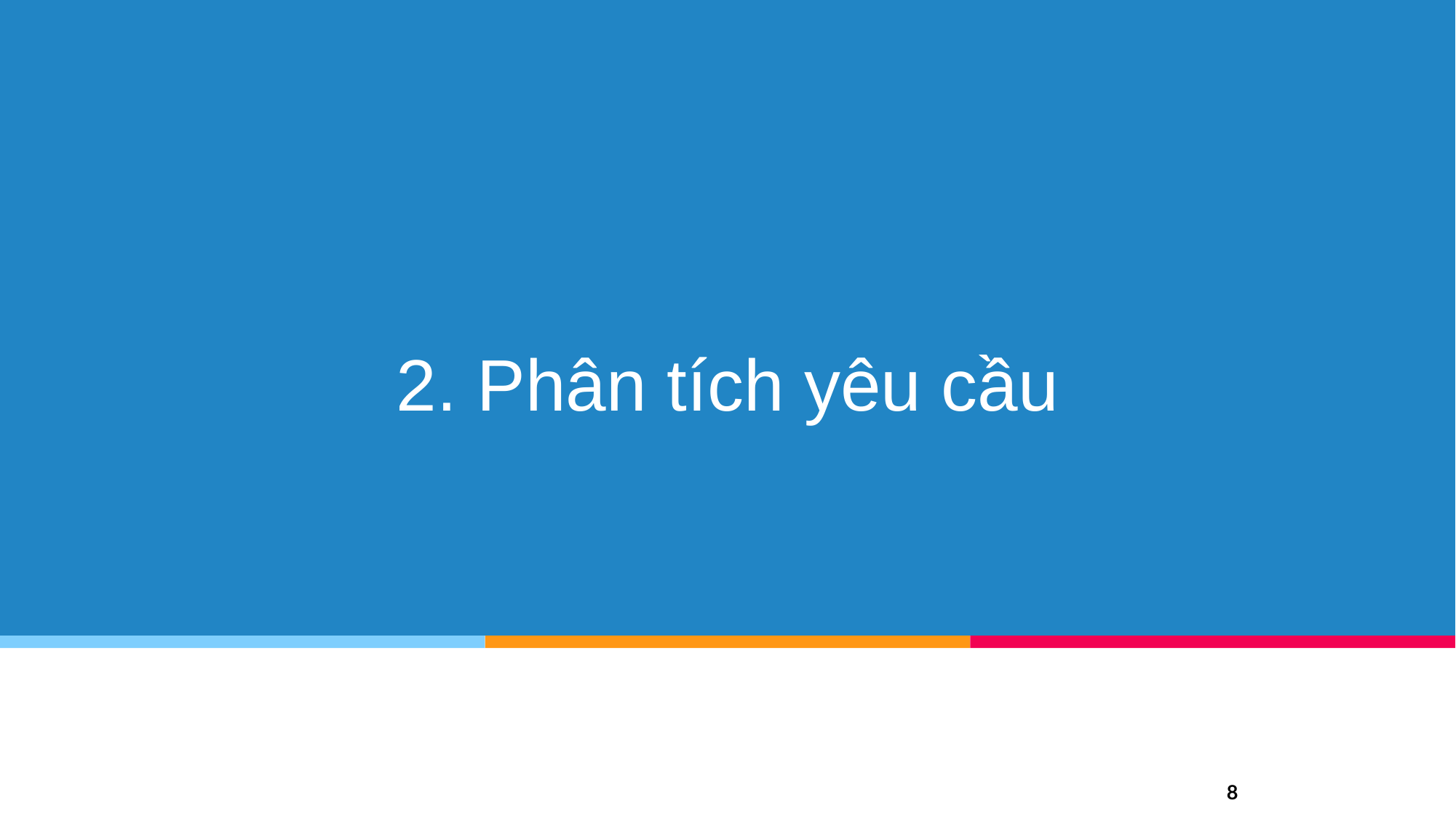

# 2. Phân tích yêu cầu
8